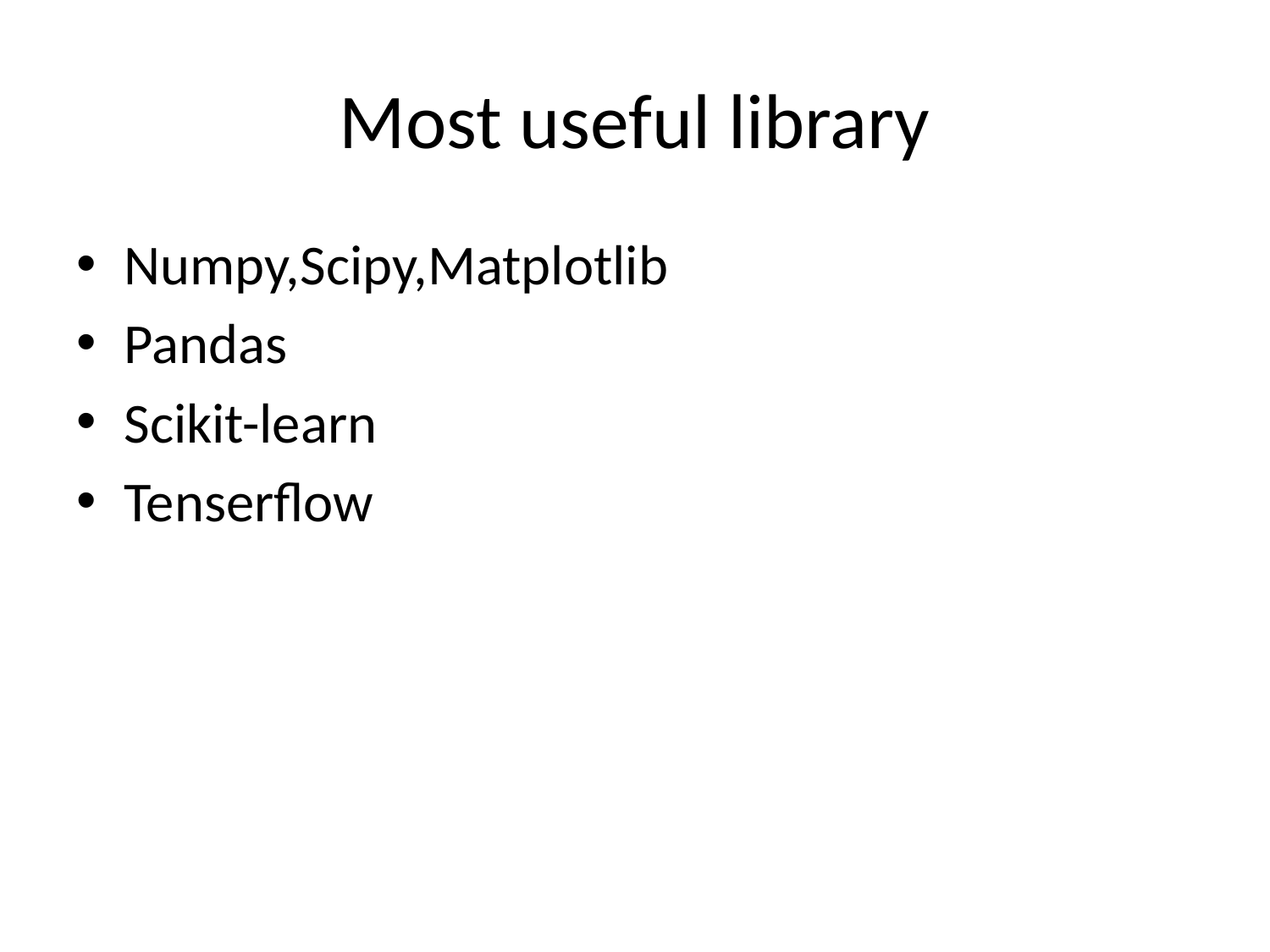

# Most useful library
Numpy,Scipy,Matplotlib
Pandas
Scikit-learn
Tenserflow